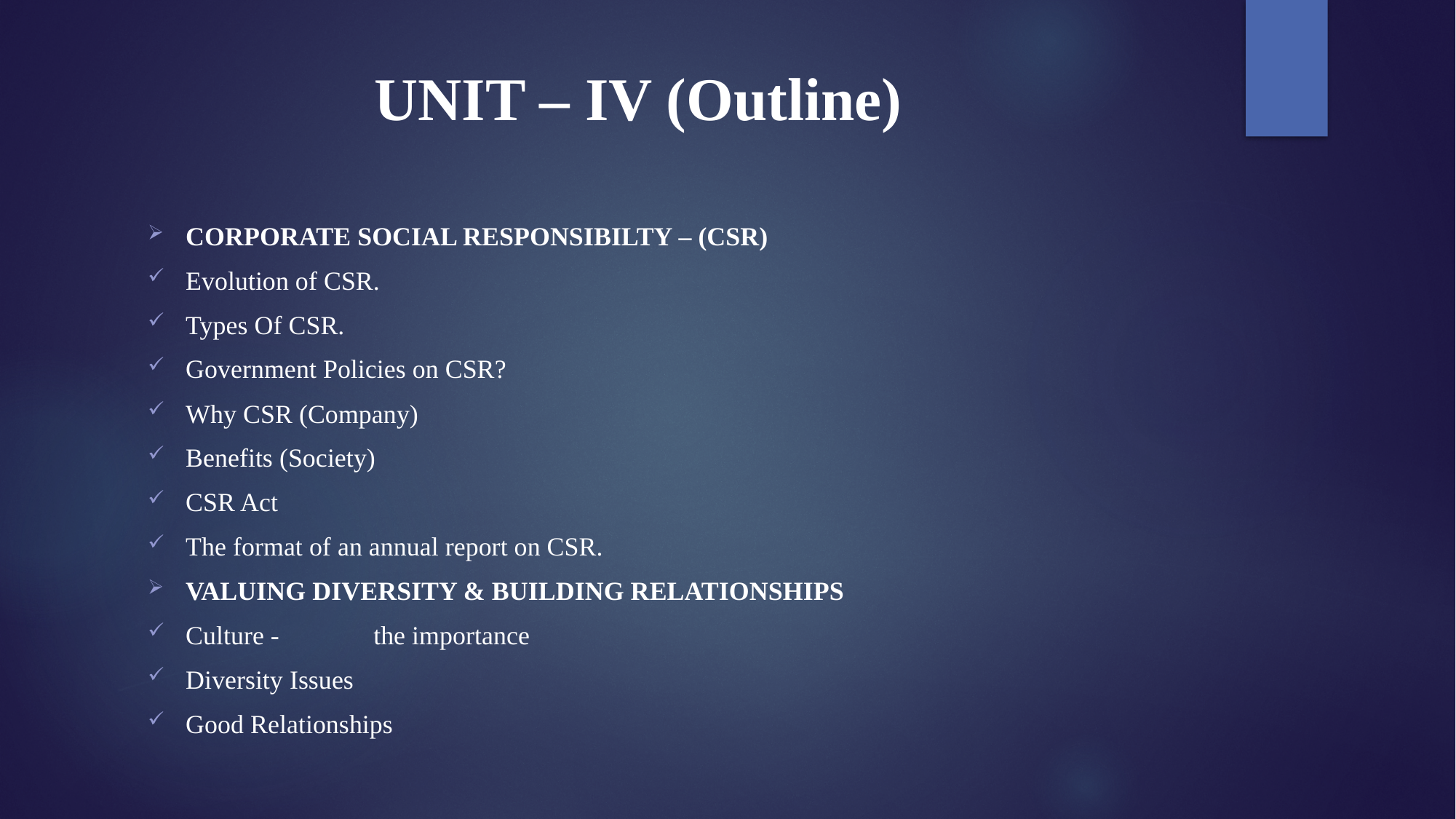

# UNIT – IV (Outline)

CORPORATE SOCIAL RESPONSIBILTY – (CSR)
Evolution of CSR.
Types Of CSR.
Government Policies on CSR?
Why CSR (Company)
Benefits (Society)
CSR Act
The format of an annual report on CSR.
VALUING DIVERSITY & BUILDING RELATIONSHIPS
Culture - 	the importance
Diversity Issues
Good Relationships